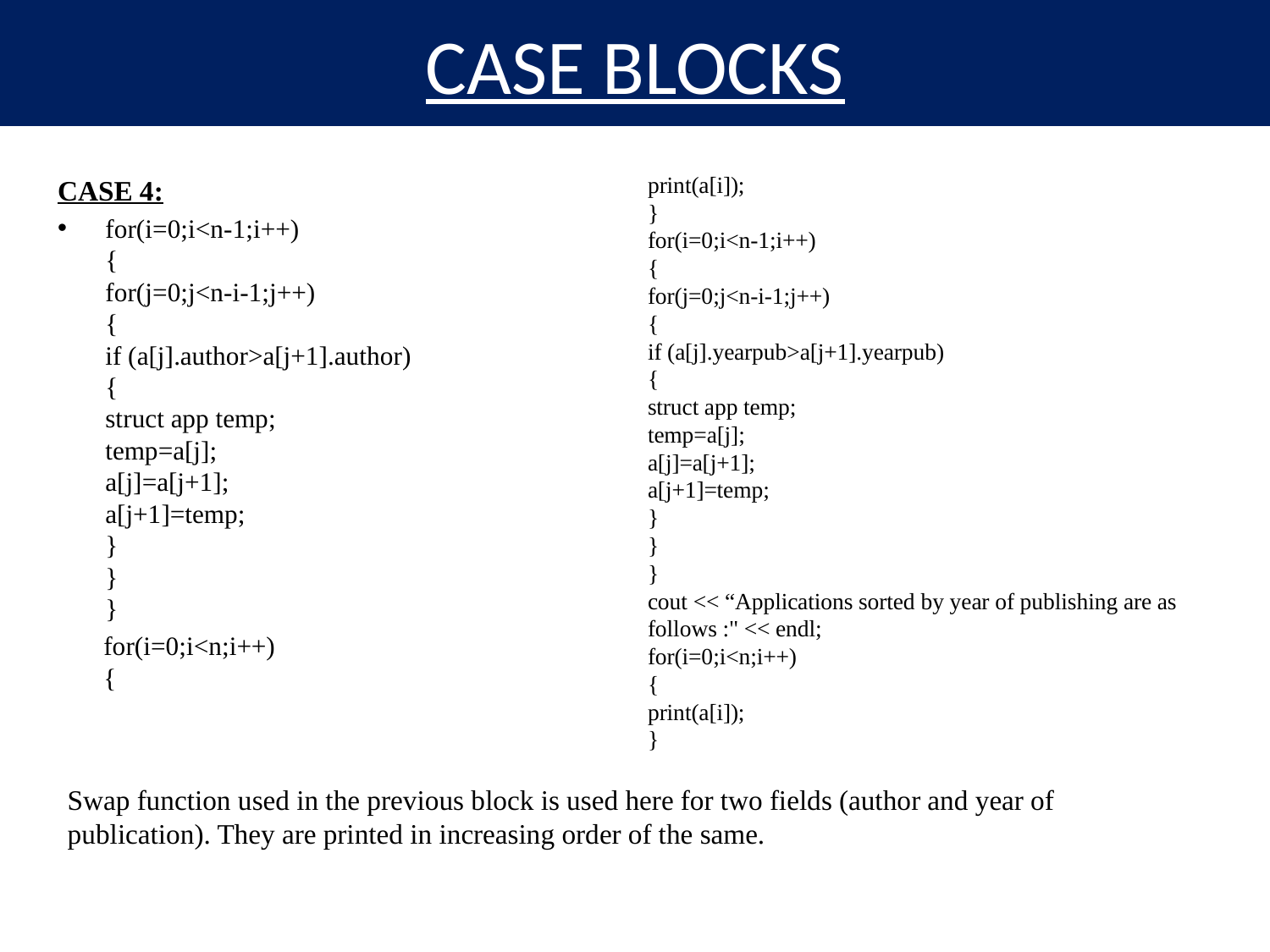

# CASE BLOCKS
print(a[i]);
}
for(i=0;i<n-1;i++)
{
for(j=0;j<n-i-1;j++)
{
if (a[j].yearpub>a[j+1].yearpub)
{
struct app temp;
temp=a[j];
a[j]=a[j+1];
a[j+1]=temp;
}
}
}
cout << “Applications sorted by year of publishing are as follows :" << endl;
for(i=0;i<n;i++)
{
print(a[i]);
}

CASE 4:
for(i=0;i<n-1;i++)
{
for(j=0;j<n-i-1;j++)
{
if (a[j].author>a[j+1].author)
{
struct app temp;
temp=a[j];
a[j]=a[j+1];
a[j+1]=temp;
}
}
}
       for(i=0;i<n;i++)
       {
Swap function used in the previous block is used here for two fields (author and year of publication). They are printed in increasing order of the same.